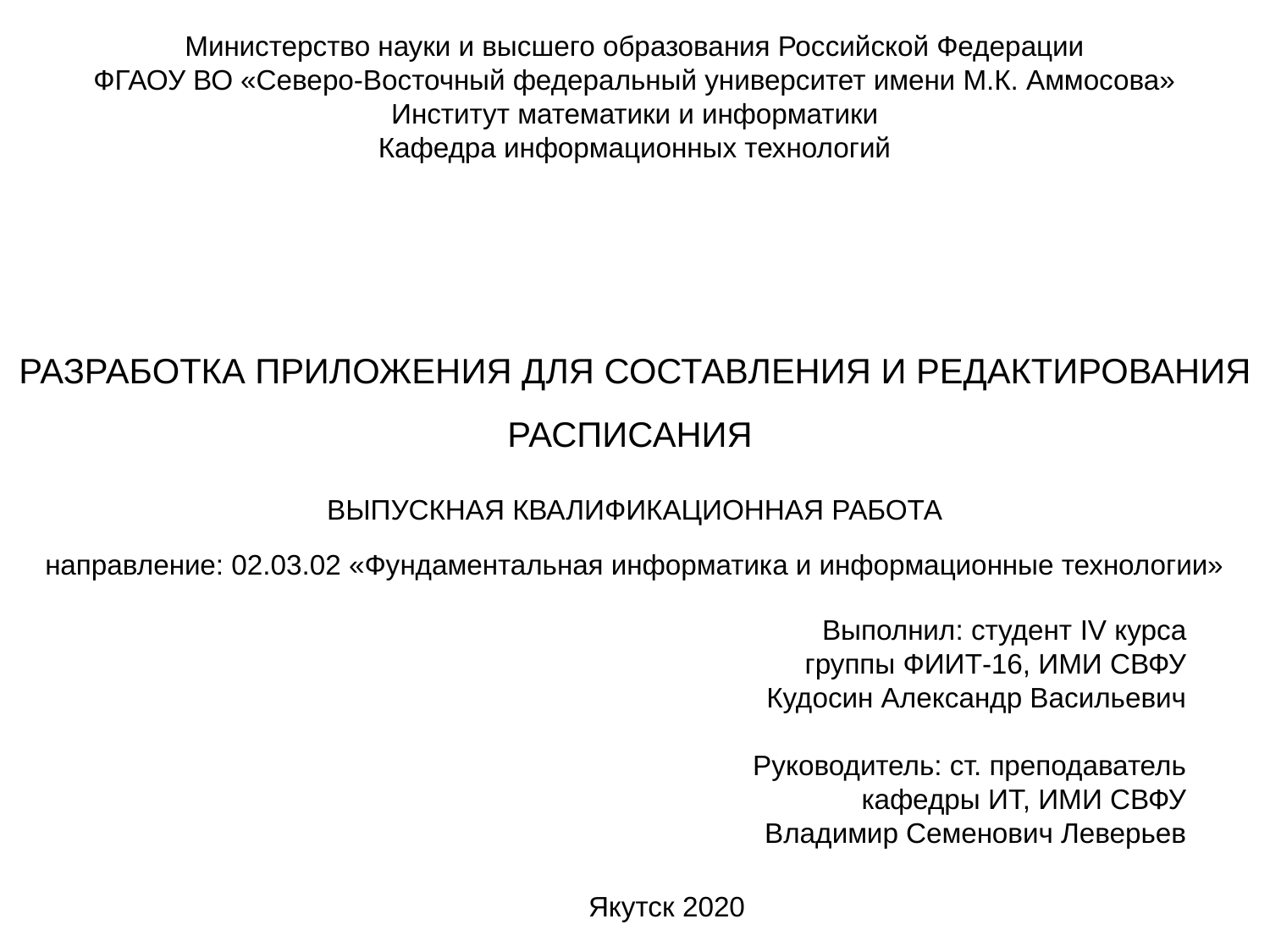

Министерство науки и высшего образования Российской Федерации
ФГАОУ ВО «Северо-Восточный федеральный университет имени М.К. Аммосова»
Институт математики и информатики
Кафедра информационных технологий
Разработка приложения для Составления и редактирования расписания
ВЫПУСКНАЯ КВАЛИФИКАЦИОННАЯ РАБОТА
направление: 02.03.02 «Фундаментальная информатика и информационные технологии»

Выполнил: студент IV курса
группы ФИИТ-16, ИМИ СВФУ
Кудосин Александр Васильевич

Руководитель: ст. преподаватель
кафедры ИТ, ИМИ СВФУ
Владимир Семенович Леверьев
Якутск 2020